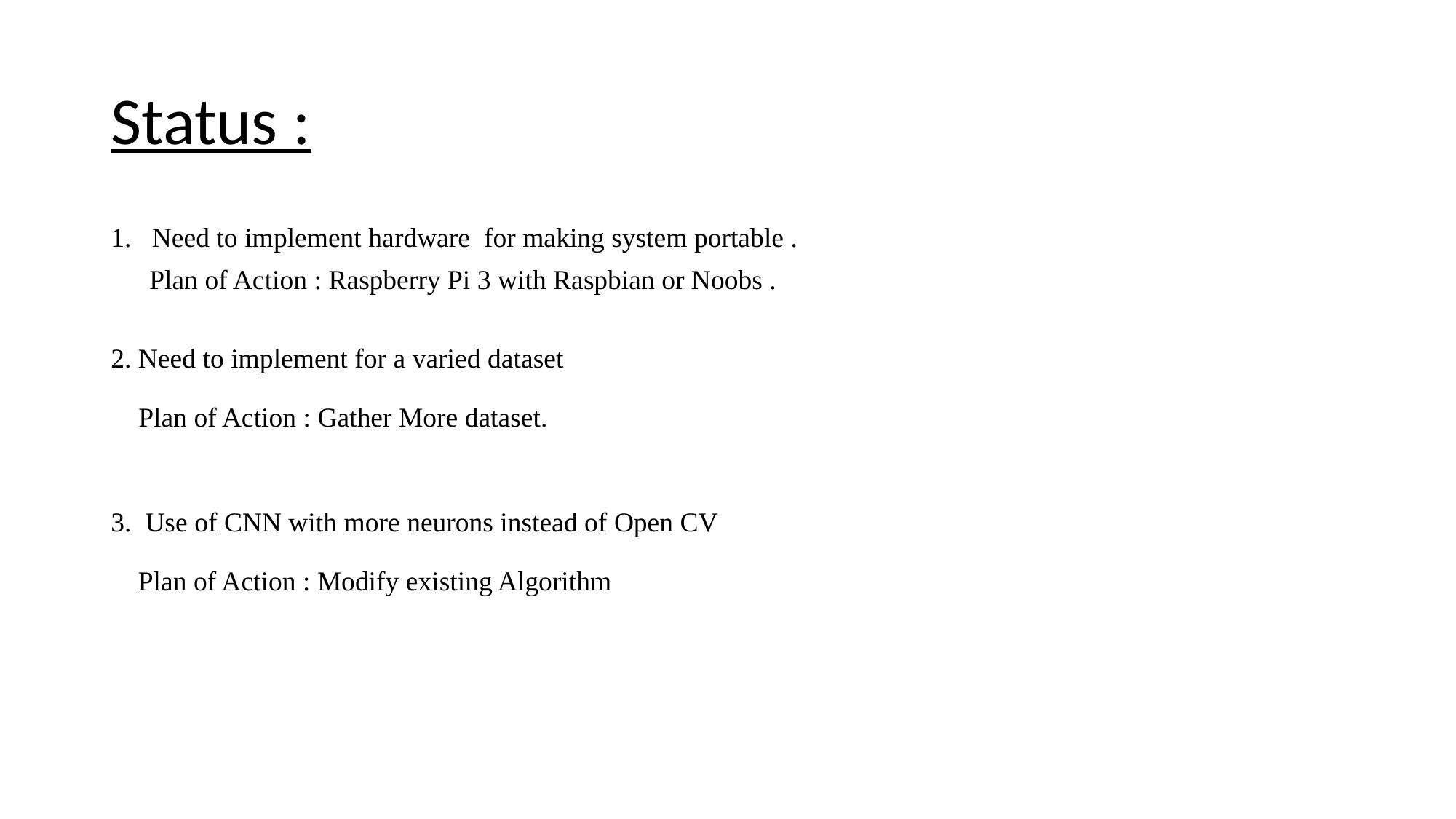

# Status :
  Need to implement hardware  for making system portable .
    Plan of Action : Raspberry Pi 3 with Raspbian or Noobs .

Need to implement for a varied dataset

    Plan of Action : Gather More dataset.

 Use of CNN with more neurons instead of Open CV

Plan of Action : Modify existing Algorithm